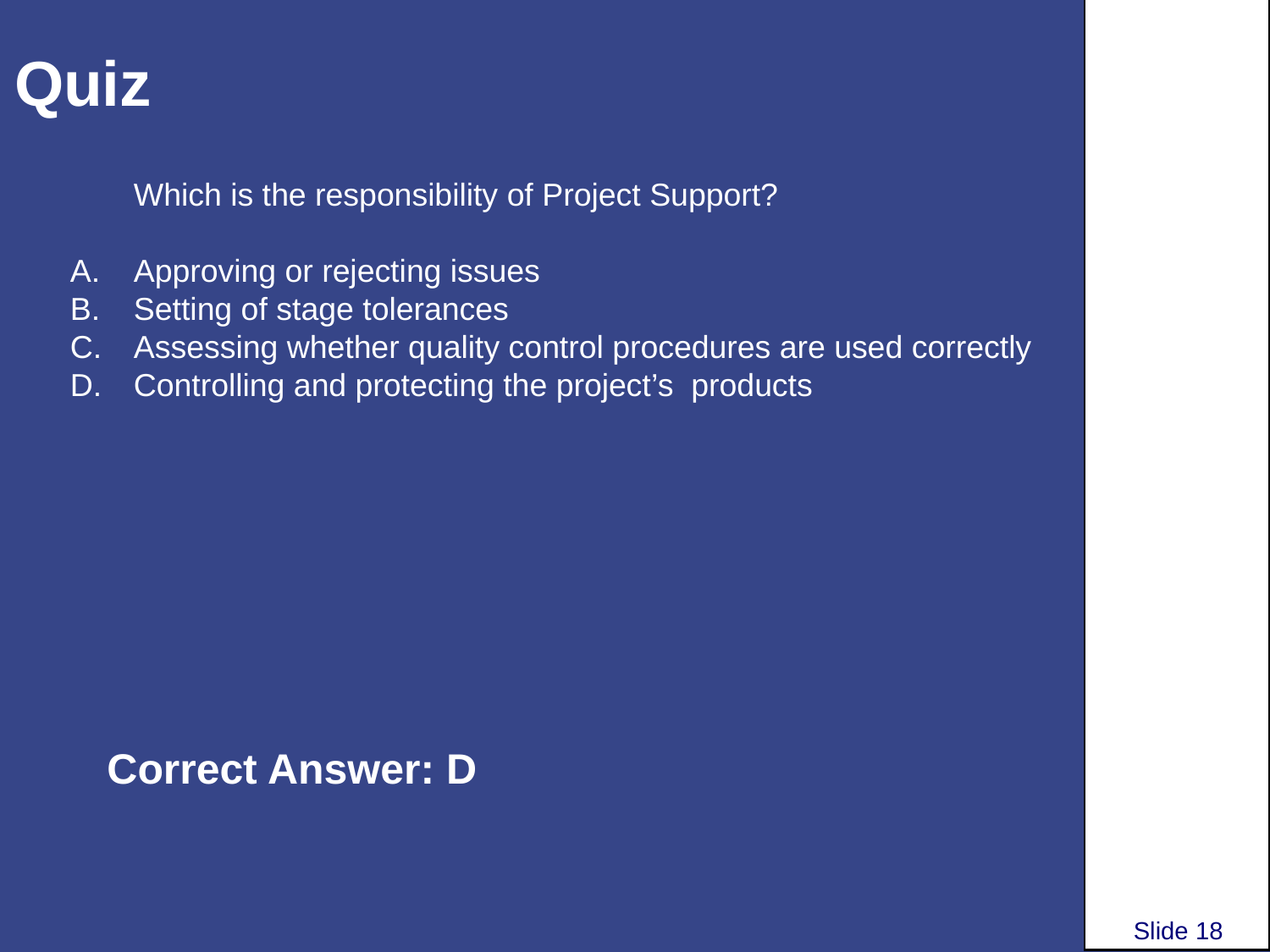

# Quiz
Which is the responsibility of Project Support?

Approving or rejecting issues
Setting of stage tolerances
Assessing whether quality control procedures are used correctly
Controlling and protecting the project’s  products

Correct Answer: D